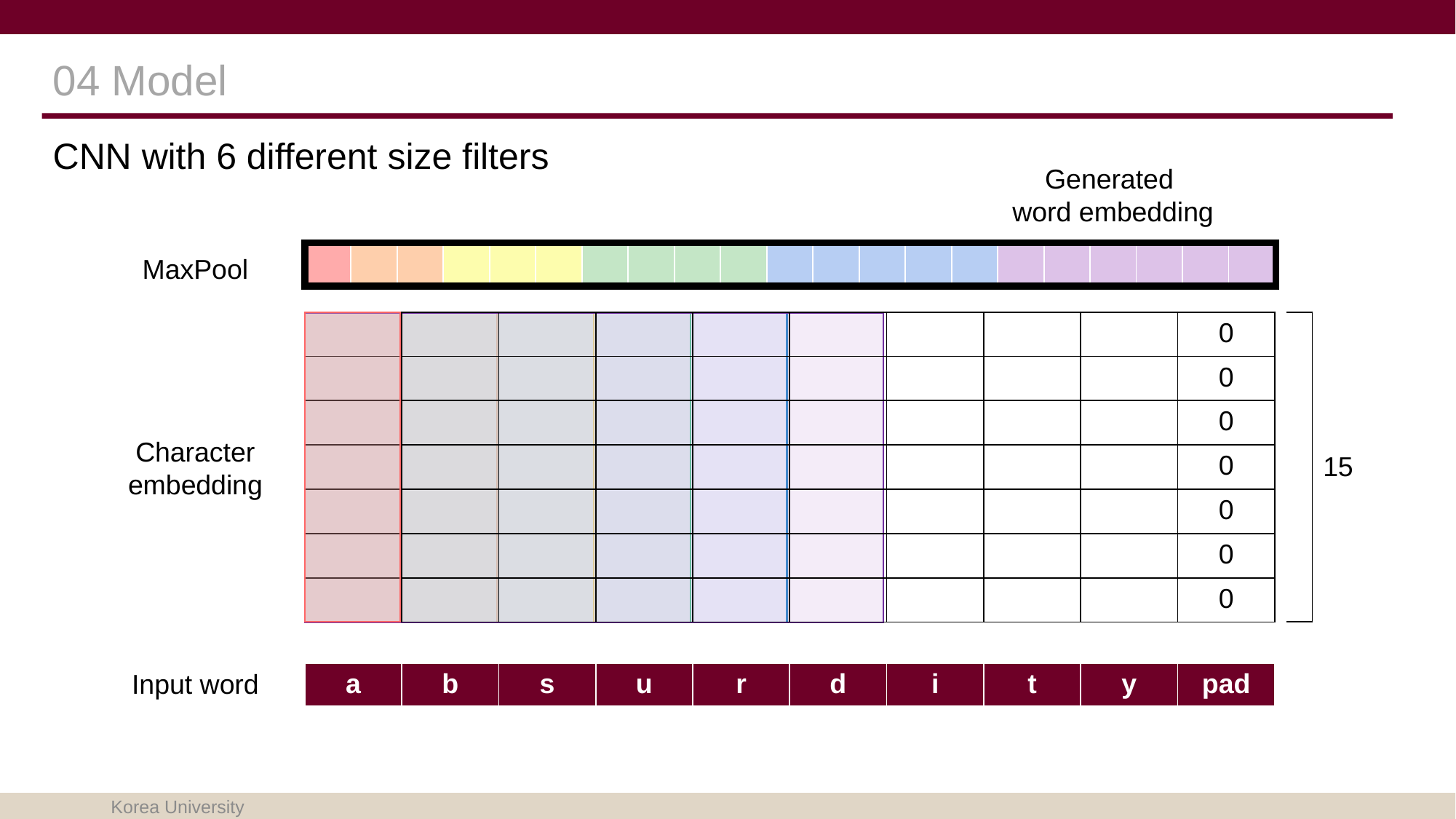

# 04 Model

CNN with 6 different size filters
Generated
word embedding
MaxPool
|  |  |  |  |  |  |  |  |  |  |  |  |  |  |  |  |  |  |  |  |  |
| --- | --- | --- | --- | --- | --- | --- | --- | --- | --- | --- | --- | --- | --- | --- | --- | --- | --- | --- | --- | --- |

|  |  |  |  |  |  |  |  |  | 0 |
| --- | --- | --- | --- | --- | --- | --- | --- | --- | --- |
|  |  |  |  |  |  |  |  |  | 0 |
|  |  |  |  |  |  |  |  |  | 0 |
|  |  |  |  |  |  |  |  |  | 0 |
|  |  |  |  |  |  |  |  |  | 0 |
|  |  |  |  |  |  |  |  |  | 0 |
|  |  |  |  |  |  |  |  |  | 0 |

|  | 15 |
| --- | --- |
|  |  |

Character
embedding
Input word
| a | b | s | u | r | d | i | t | y | pad |
| --- | --- | --- | --- | --- | --- | --- | --- | --- | --- |
Korea University